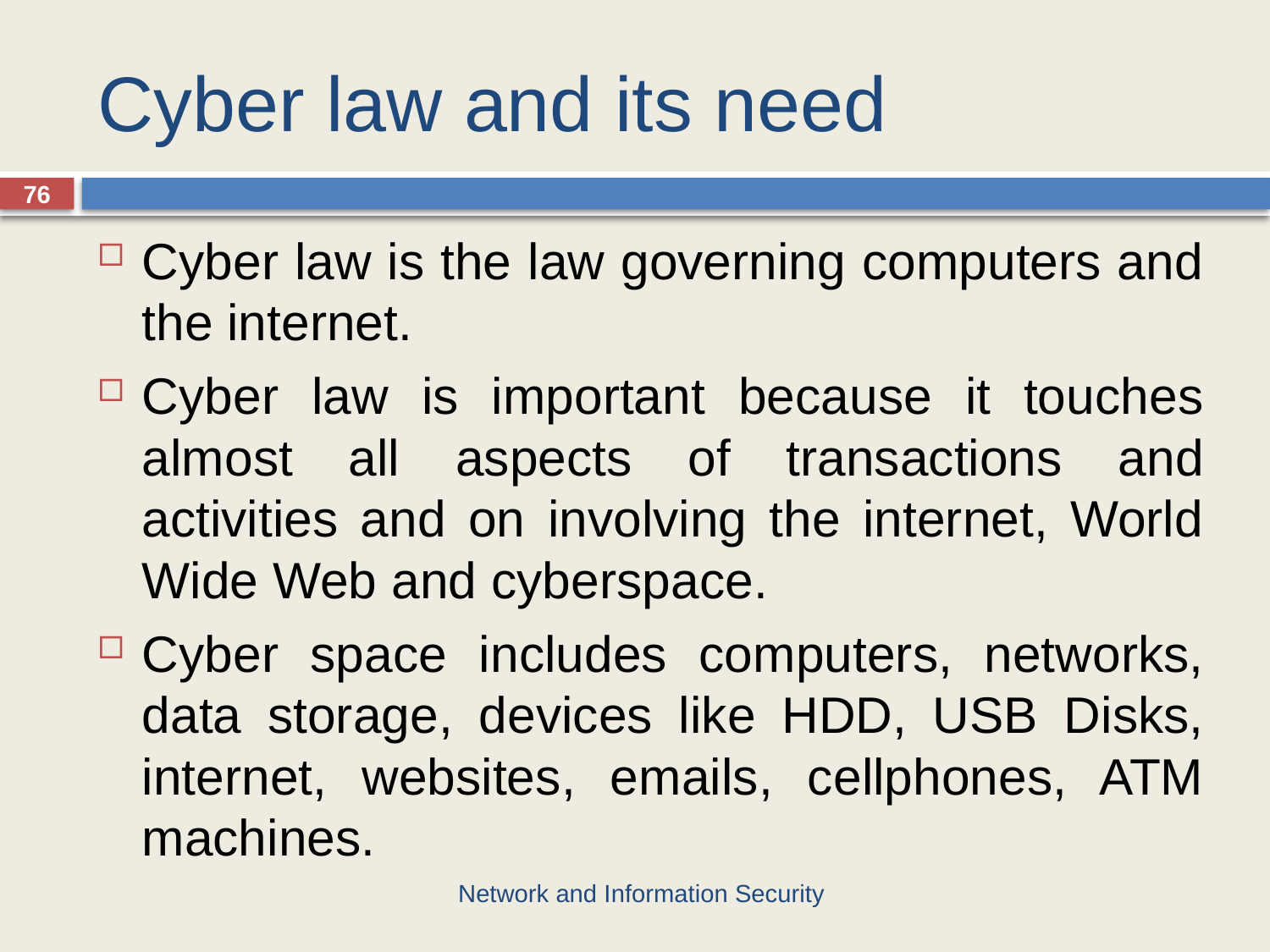

# Cyber law and its need
76
Cyber law is the law governing computers and the internet.
Cyber law is important because it touches almost all aspects of transactions and activities and on involving the internet, World Wide Web and cyberspace.
Cyber space includes computers, networks, data storage, devices like HDD, USB Disks, internet, websites, emails, cellphones, ATM machines.
Network and Information Security